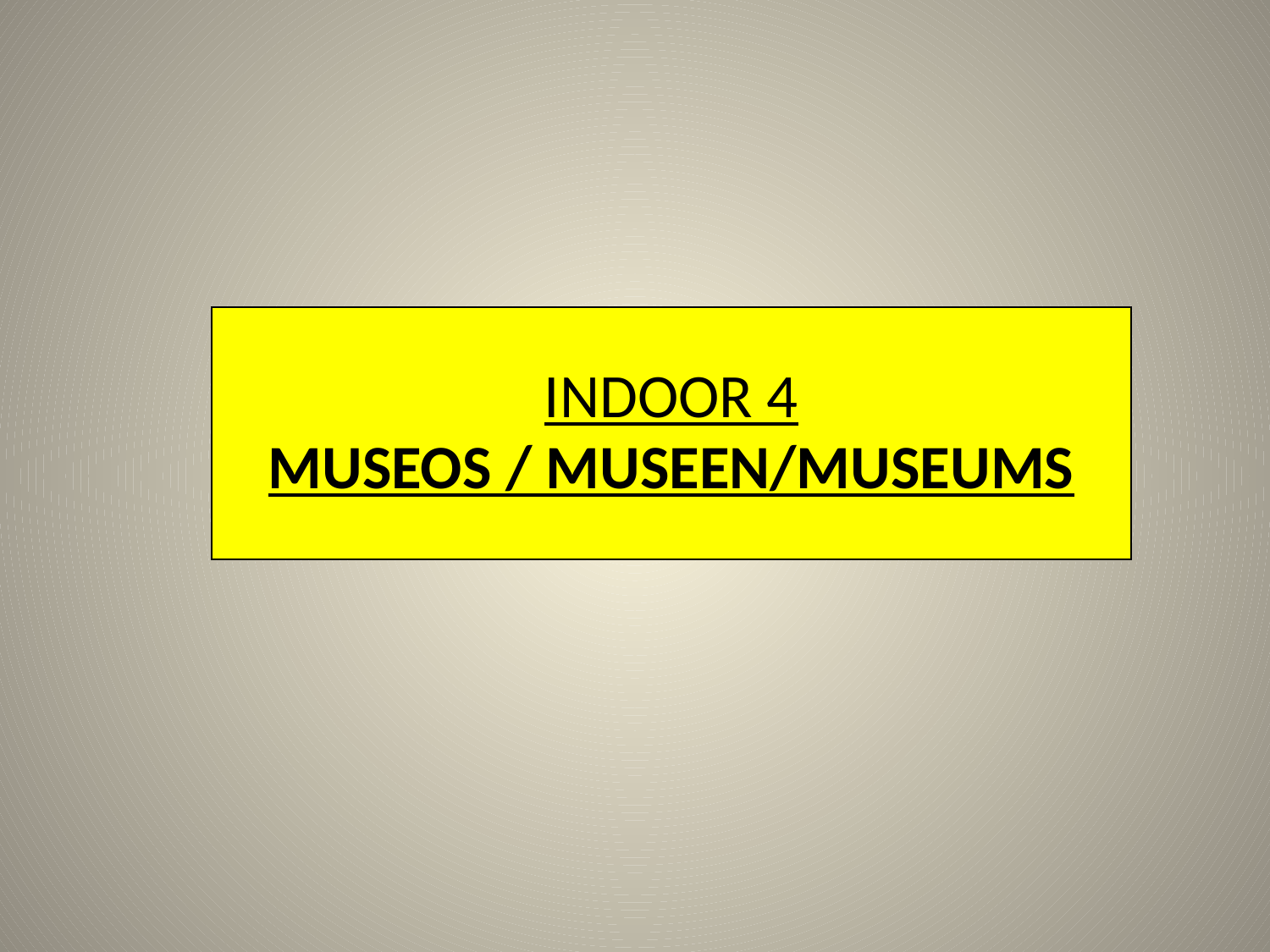

| INDOOR 4 MUSEOS / MUSEEN/MUSEUMS |
| --- |